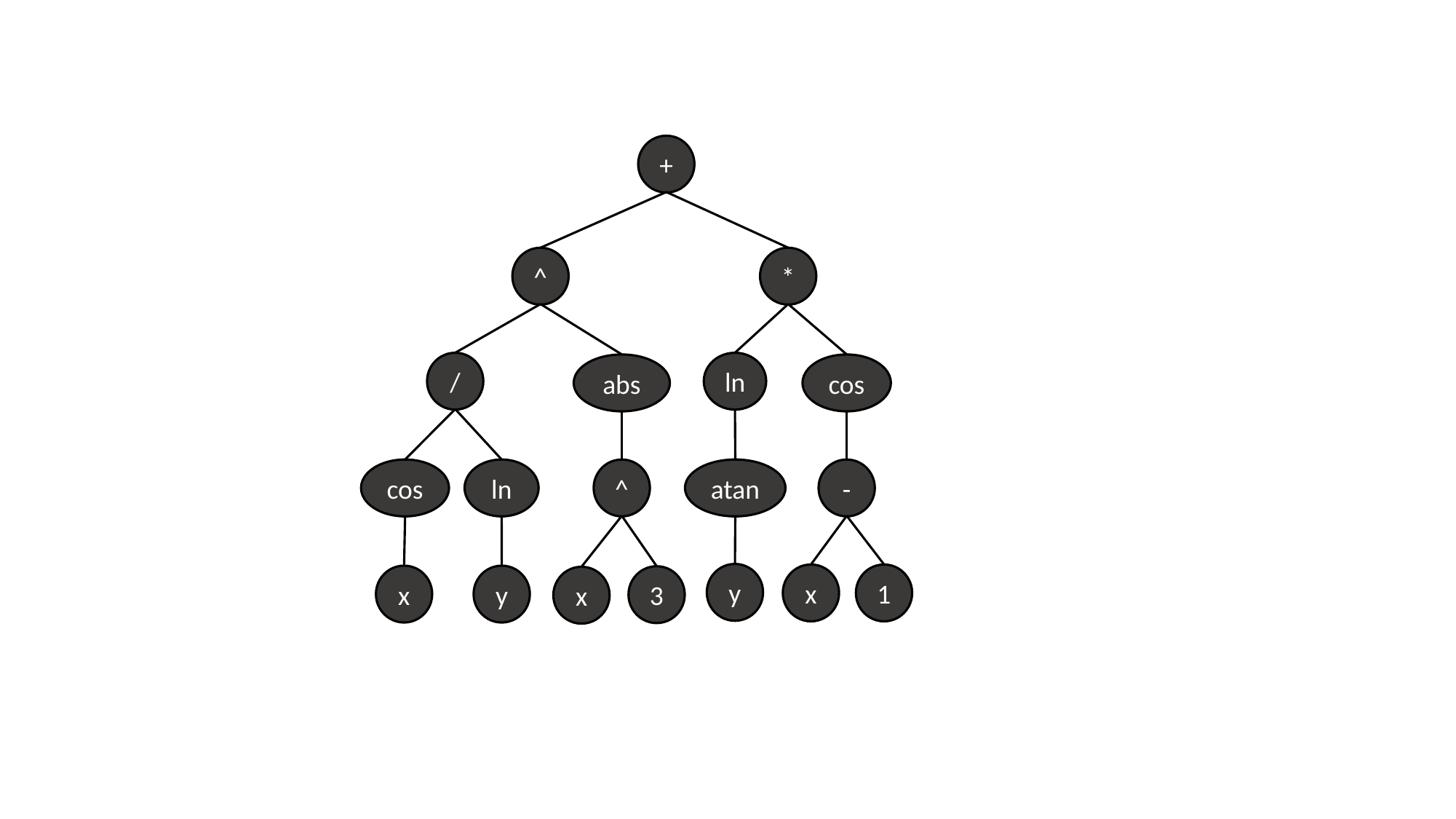

+
^
*
/
ln
abs
cos
cos
ln
^
atan
-
y
x
1
x
y
3
x